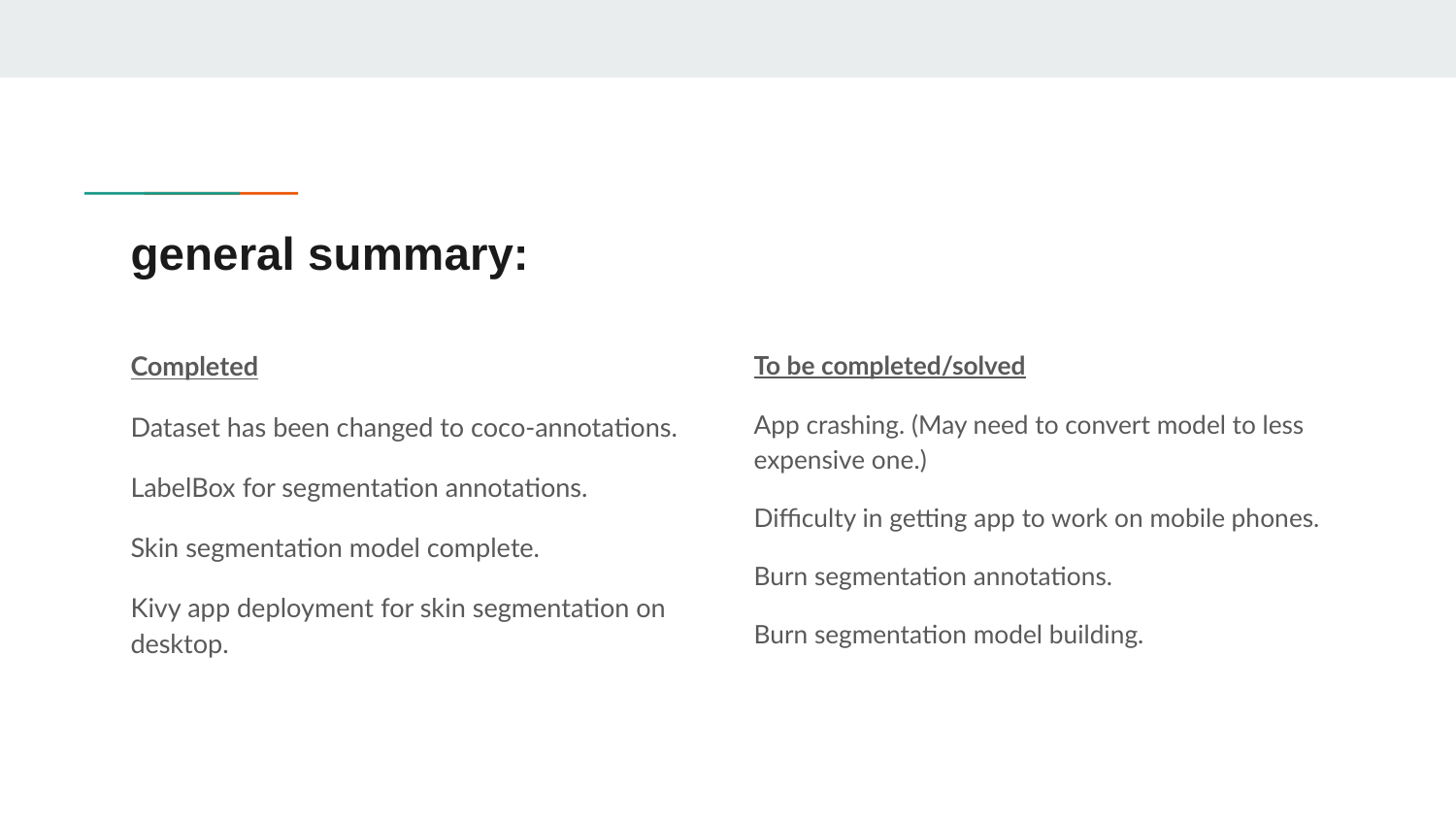

# general summary:
Completed
Dataset has been changed to coco-annotations.
LabelBox for segmentation annotations.
Skin segmentation model complete.
Kivy app deployment for skin segmentation on desktop.
To be completed/solved
App crashing. (May need to convert model to less expensive one.)
Difficulty in getting app to work on mobile phones.
Burn segmentation annotations.
Burn segmentation model building.